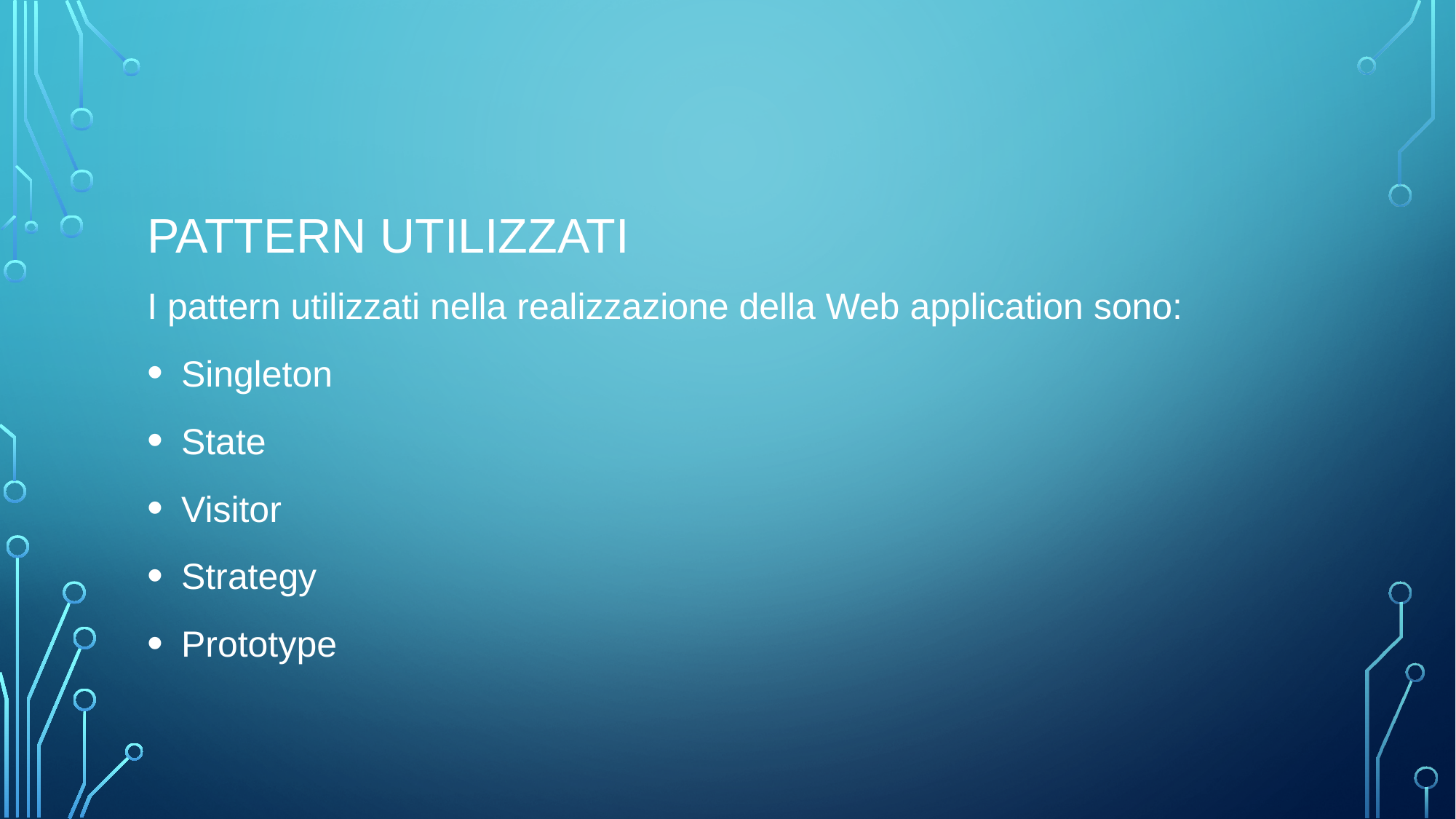

# Pattern utilizzati
I pattern utilizzati nella realizzazione della Web application sono:
Singleton
State
Visitor
Strategy
Prototype